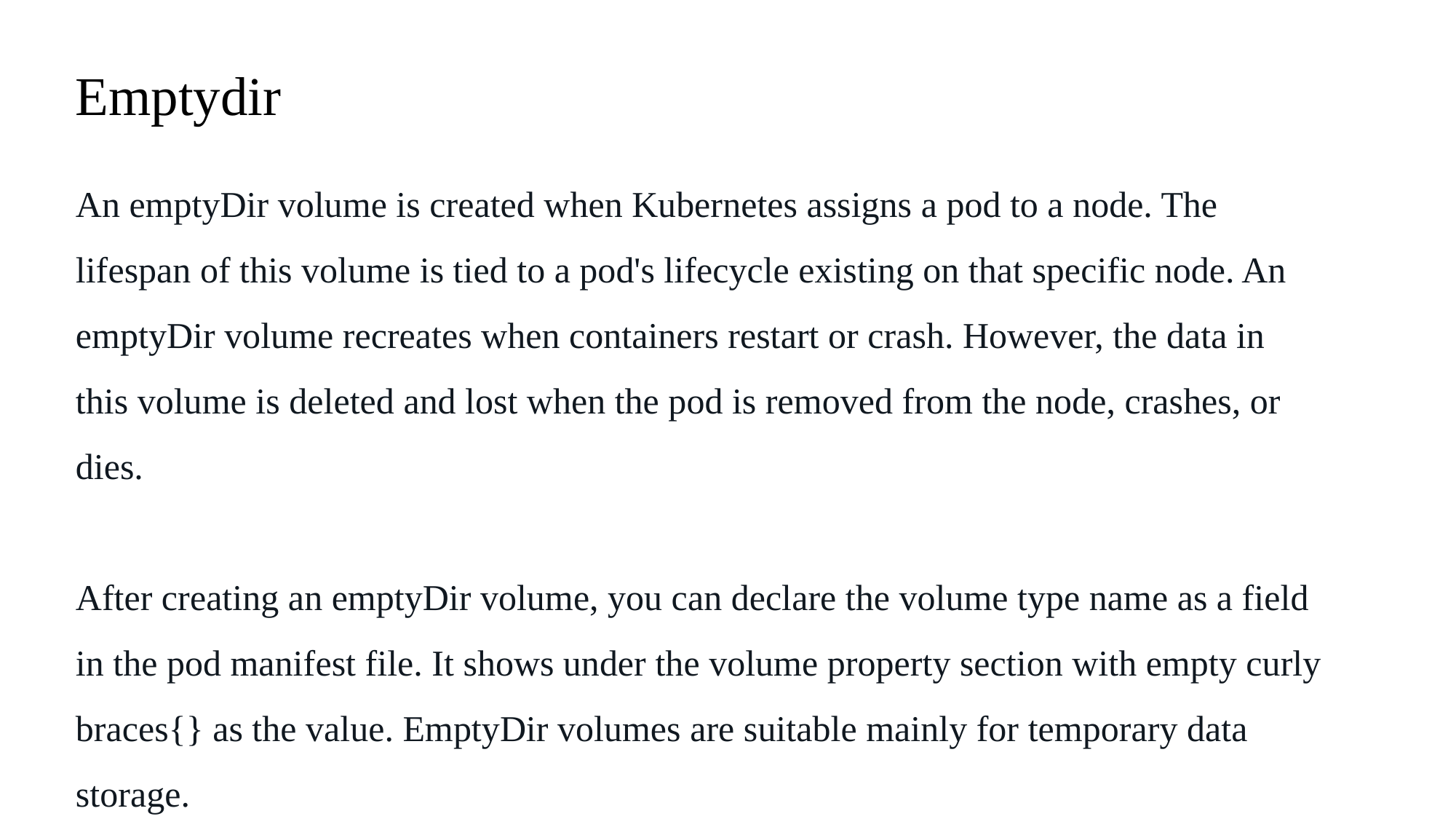

Emptydir
An emptyDir volume is created when Kubernetes assigns a pod to a node. The lifespan of this volume is tied to a pod's lifecycle existing on that specific node. An emptyDir volume recreates when containers restart or crash. However, the data in this volume is deleted and lost when the pod is removed from the node, crashes, or dies.

After creating an emptyDir volume, you can declare the volume type name as a field in the pod manifest file. It shows under the volume property section with empty curly braces{} as the value. EmptyDir volumes are suitable mainly for temporary data storage.